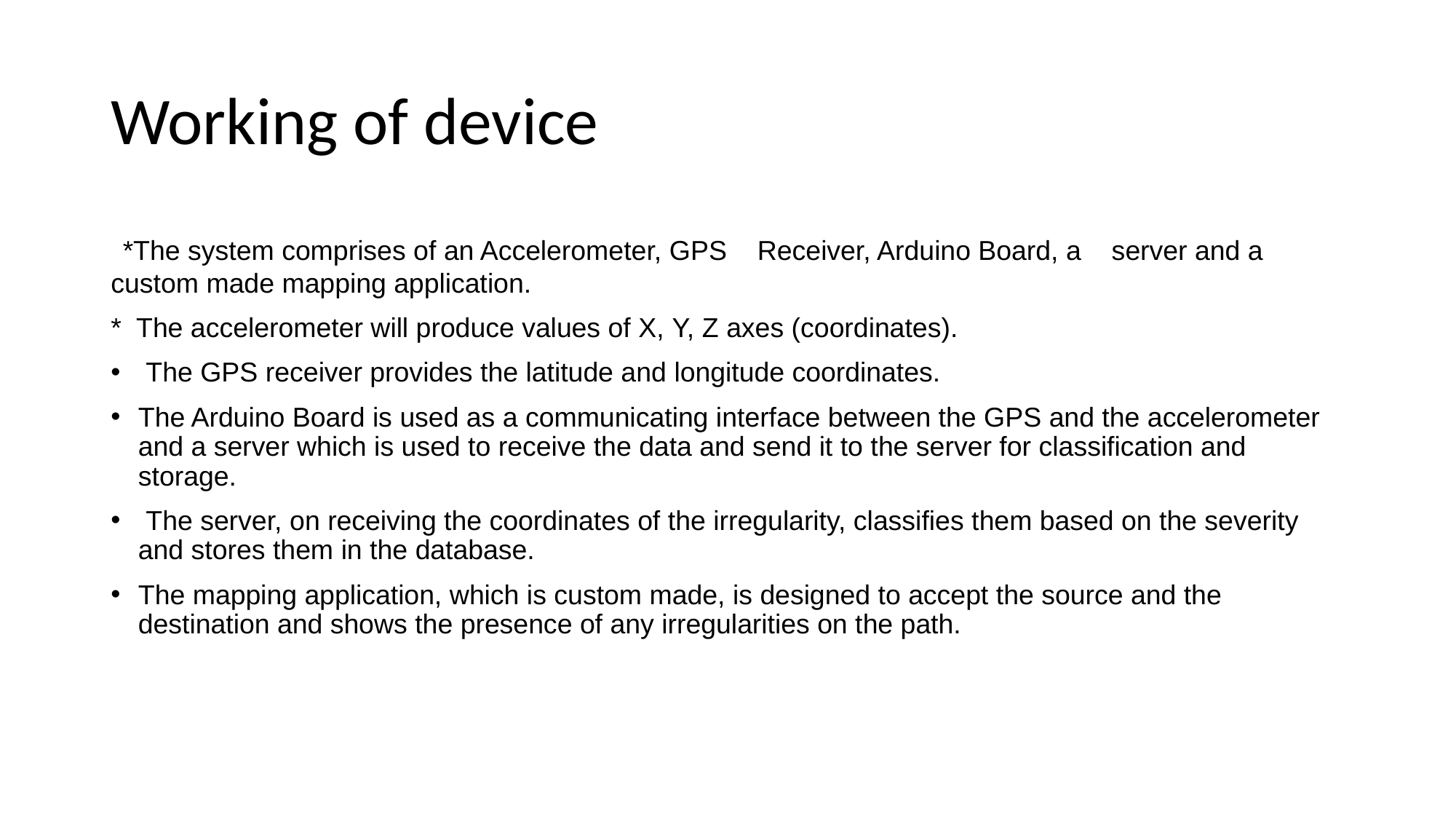

# Working of device
 *The system comprises of an Accelerometer, GPS    Receiver, Arduino Board, a    server and a custom made mapping application.
*  The accelerometer will produce values of X, Y, Z axes (coordinates).
 The GPS receiver provides the latitude and longitude coordinates.
The Arduino Board is used as a communicating interface between the GPS and the accelerometer and a server which is used to receive the data and send it to the server for classification and storage.
 The server, on receiving the coordinates of the irregularity, classifies them based on the severity and stores them in the database.
The mapping application, which is custom made, is designed to accept the source and the destination and shows the presence of any irregularities on the path.